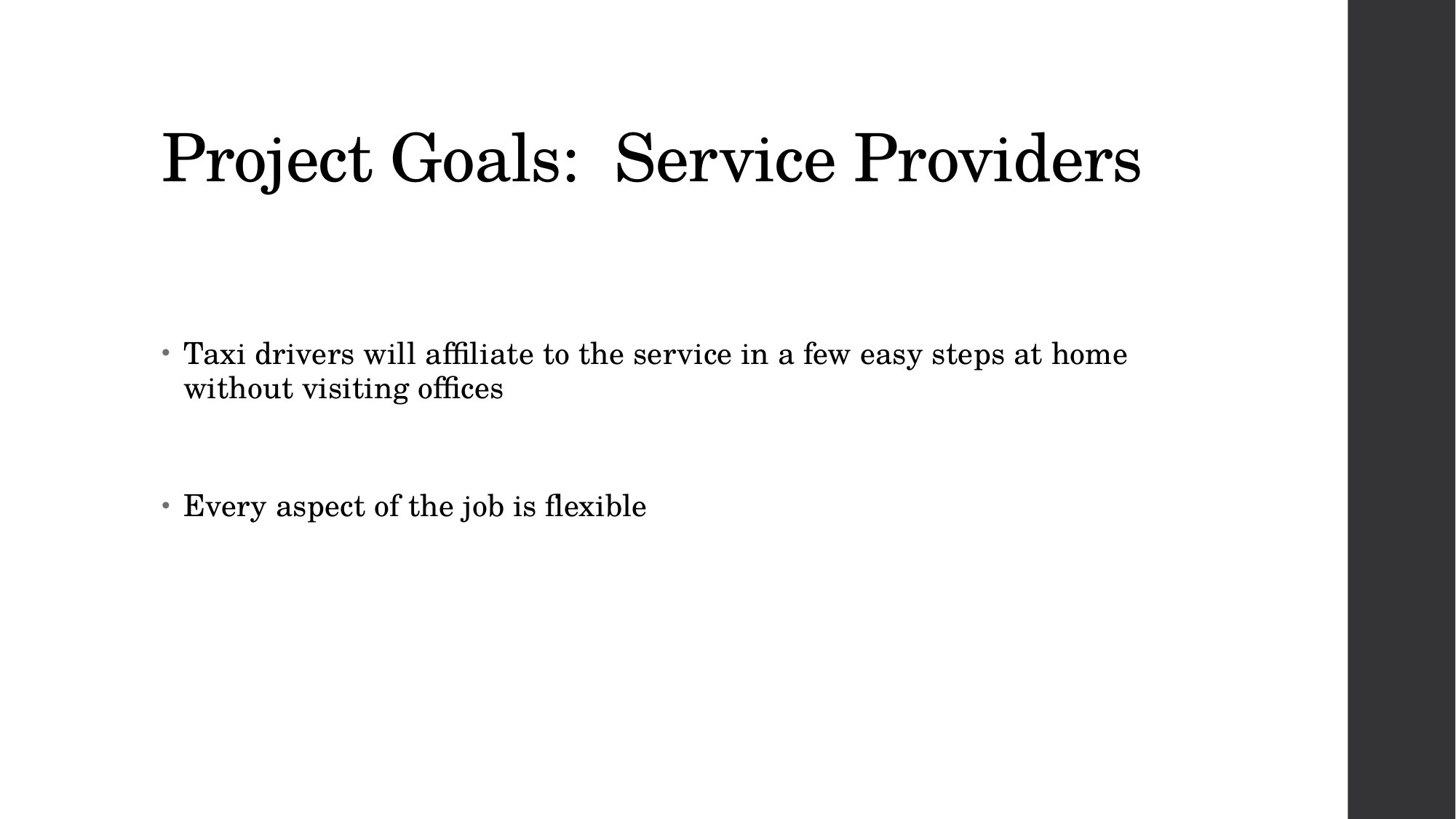

# Project Goals:  Service Providers

Taxi drivers will affiliate to the service in a few easy steps at home without visiting offices

Every aspect of the job is flexible